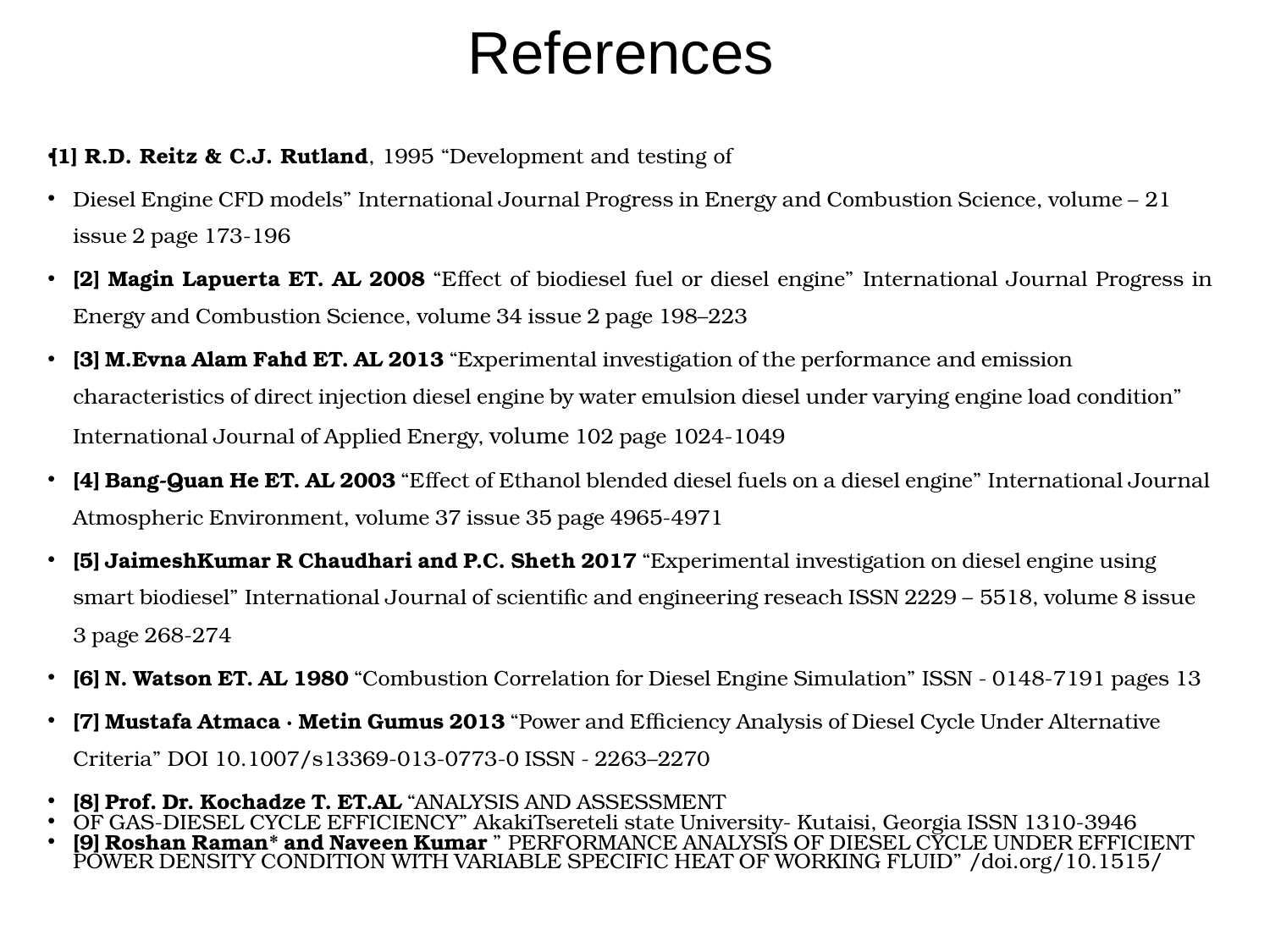

# References

[1] R.D. Reitz & C.J. Rutland, 1995 “Development and testing of
Diesel Engine CFD models” International Journal Progress in Energy and Combustion Science, volume – 21 issue 2 page 173-196
[2] Magin Lapuerta ET. AL 2008 “Effect of biodiesel fuel or diesel engine” International Journal Progress in Energy and Combustion Science, volume 34 issue 2 page 198–223
[3] M.Evna Alam Fahd ET. AL 2013 “Experimental investigation of the performance and emission characteristics of direct injection diesel engine by water emulsion diesel under varying engine load condition” International Journal of Applied Energy, volume 102 page 1024-1049
[4] Bang-Quan He ET. AL 2003 “Effect of Ethanol blended diesel fuels on a diesel engine” International Journal Atmospheric Environment, volume 37 issue 35 page 4965-4971
[5] JaimeshKumar R Chaudhari and P.C. Sheth 2017 “Experimental investigation on diesel engine using smart biodiesel” International Journal of scientific and engineering reseach ISSN 2229 – 5518, volume 8 issue 3 page 268-274
[6] N. Watson ET. AL 1980 “Combustion Correlation for Diesel Engine Simulation” ISSN - 0148-7191 pages 13
[7] Mustafa Atmaca · Metin Gumus 2013 “Power and Efficiency Analysis of Diesel Cycle Under Alternative Criteria” DOI 10.1007/s13369-013-0773-0 ISSN - 2263–2270
[8] Prof. Dr. Kochadze T. ET.AL “ANALYSIS AND ASSESSMENT
OF GAS-DIESEL CYCLE EFFICIENCY” AkakiTsereteli state University- Kutaisi, Georgia ISSN 1310-3946
[9] Roshan Raman* and Naveen Kumar ” PERFORMANCE ANALYSIS OF DIESEL CYCLE UNDER EFFICIENT POWER DENSITY CONDITION WITH VARIABLE SPECIFIC HEAT OF WORKING FLUID” /doi.org/10.1515/